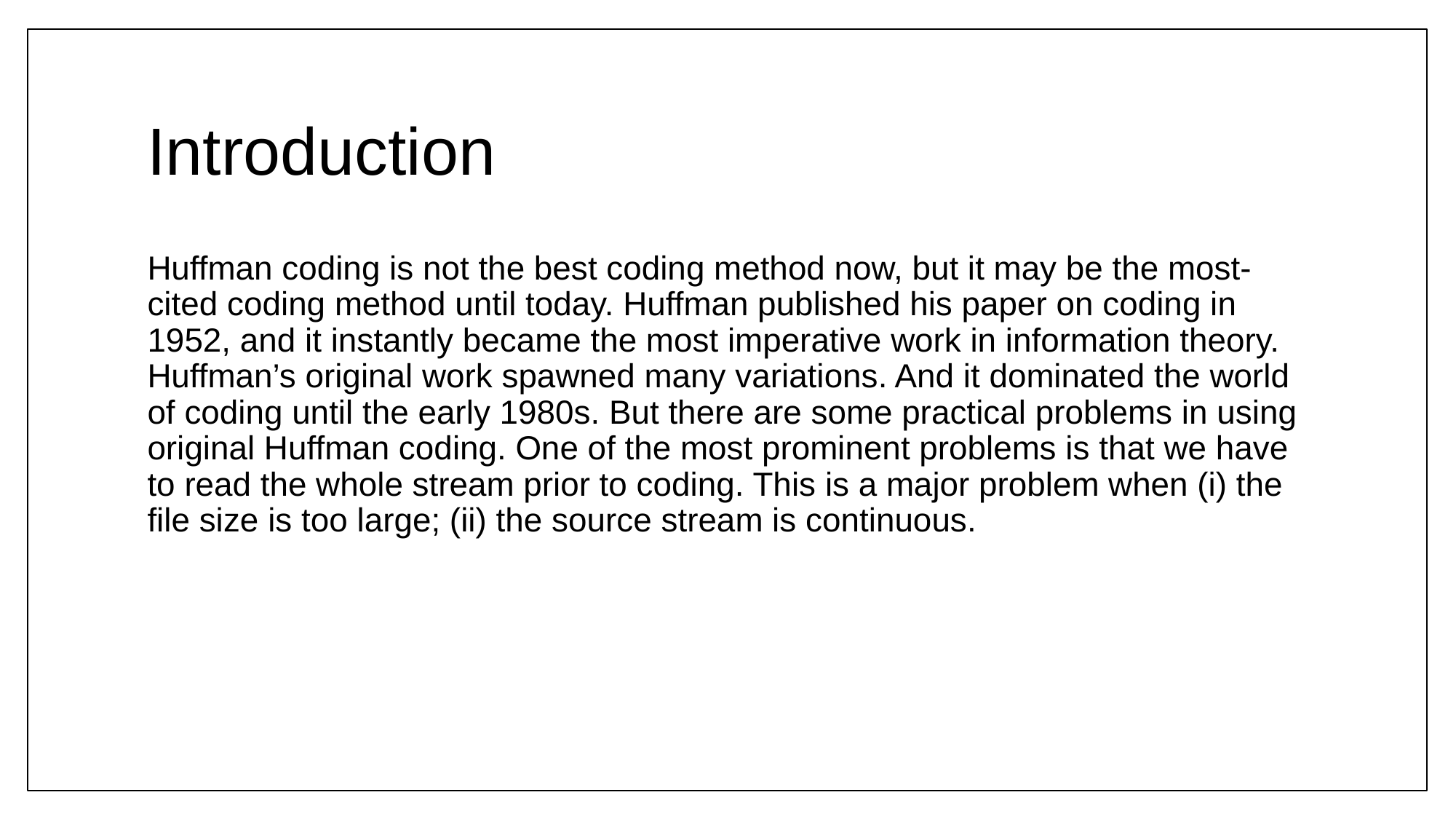

# Introduction
Huffman coding is not the best coding method now, but it may be the most-cited coding method until today. Huffman published his paper on coding in 1952, and it instantly became the most imperative work in information theory. Huffman’s original work spawned many variations. And it dominated the world of coding until the early 1980s. But there are some practical problems in using original Huffman coding. One of the most prominent problems is that we have to read the whole stream prior to coding. This is a major problem when (i) the file size is too large; (ii) the source stream is continuous.